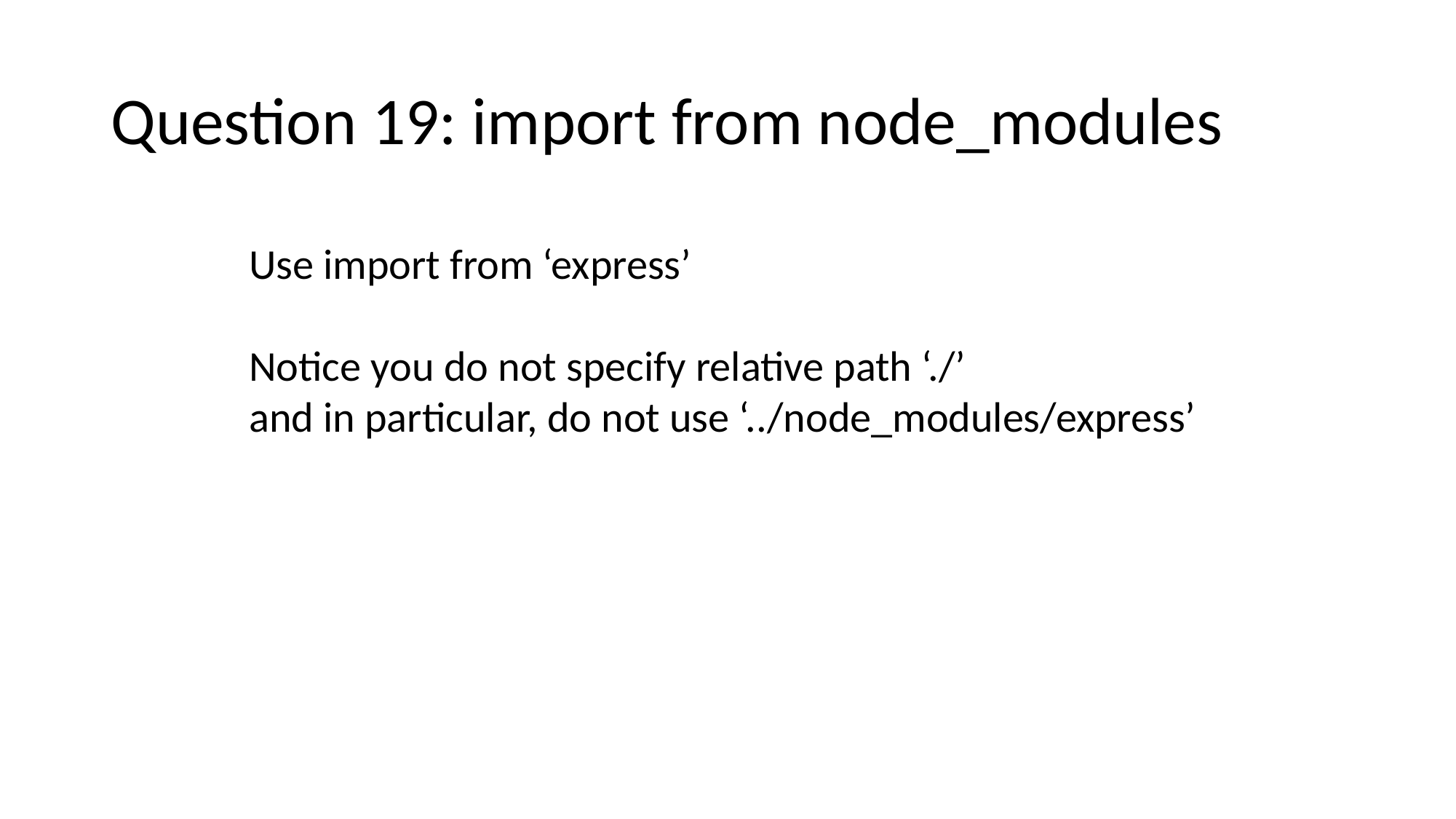

# Question 19: import from node_modules
Use import from ‘express’

Notice you do not specify relative path ‘./’
and in particular, do not use ‘../node_modules/express’